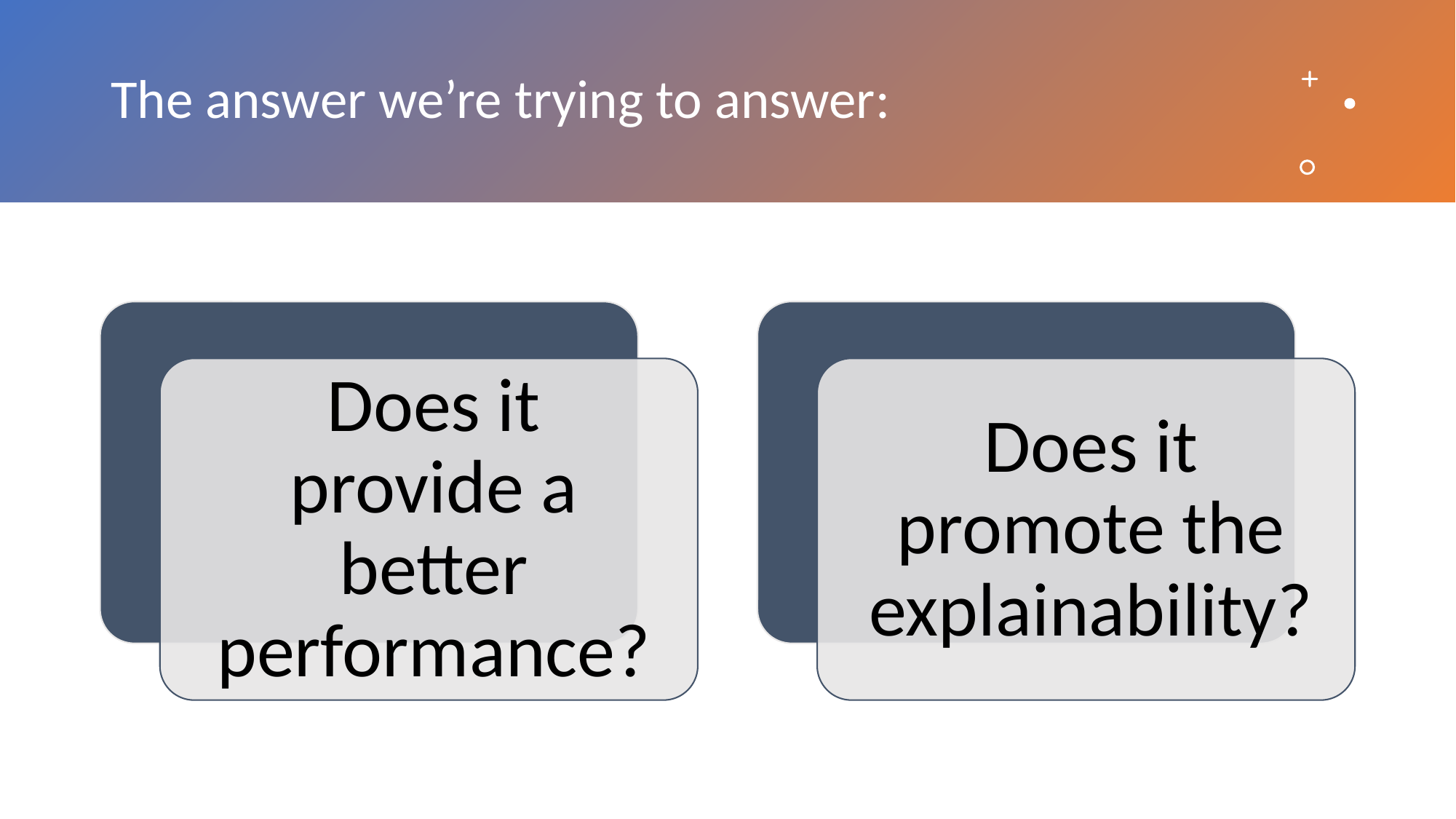

# The answer we’re trying to answer:

Does it provide a better performance?
Does it promote the explainability?